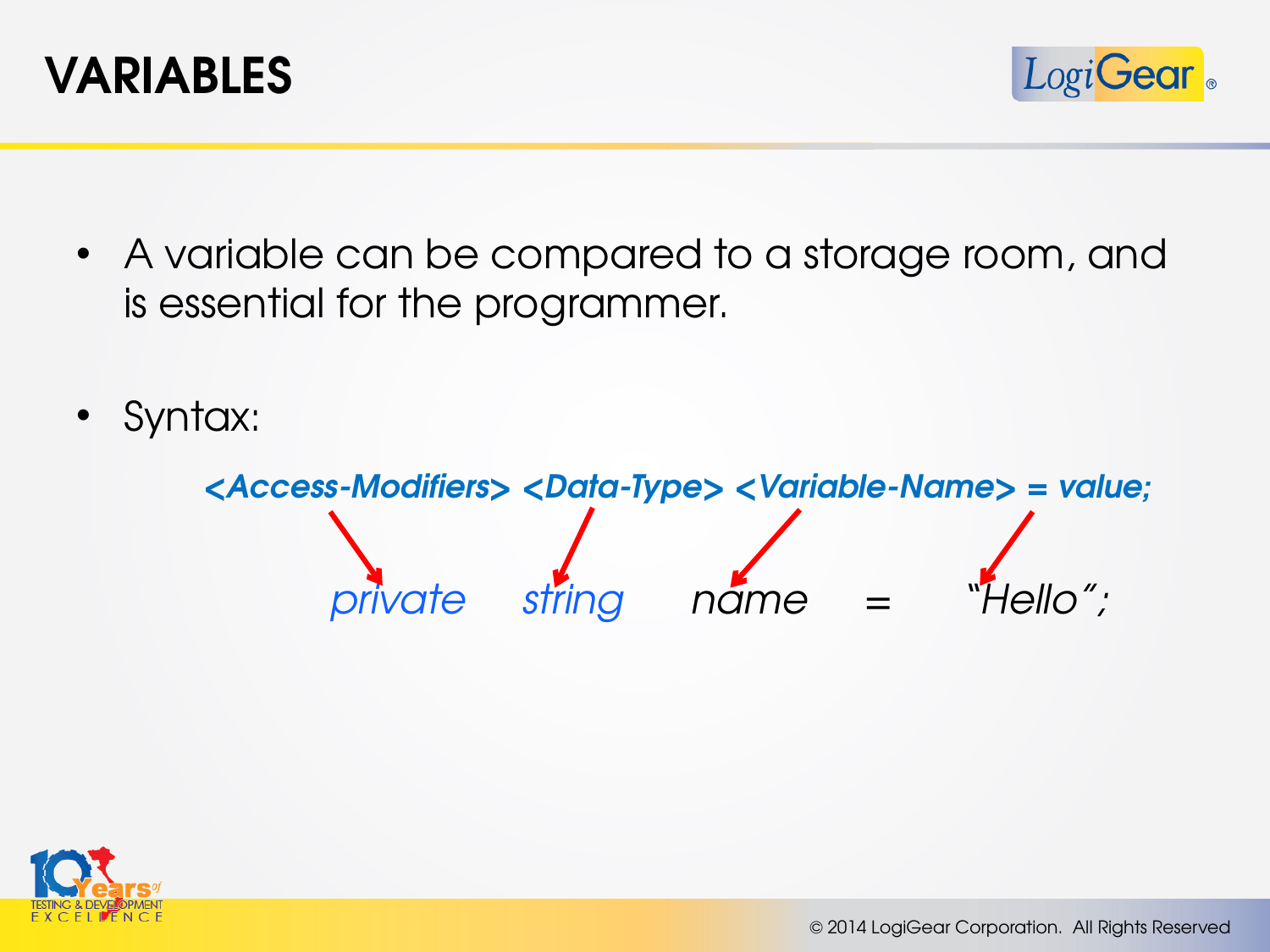

# Variables
A variable can be compared to a storage room, and is essential for the programmer.

Syntax:
	<Access-Modifiers> <Data-Type> <Variable-Name> = value;

		private     string      name     =      “Hello”;